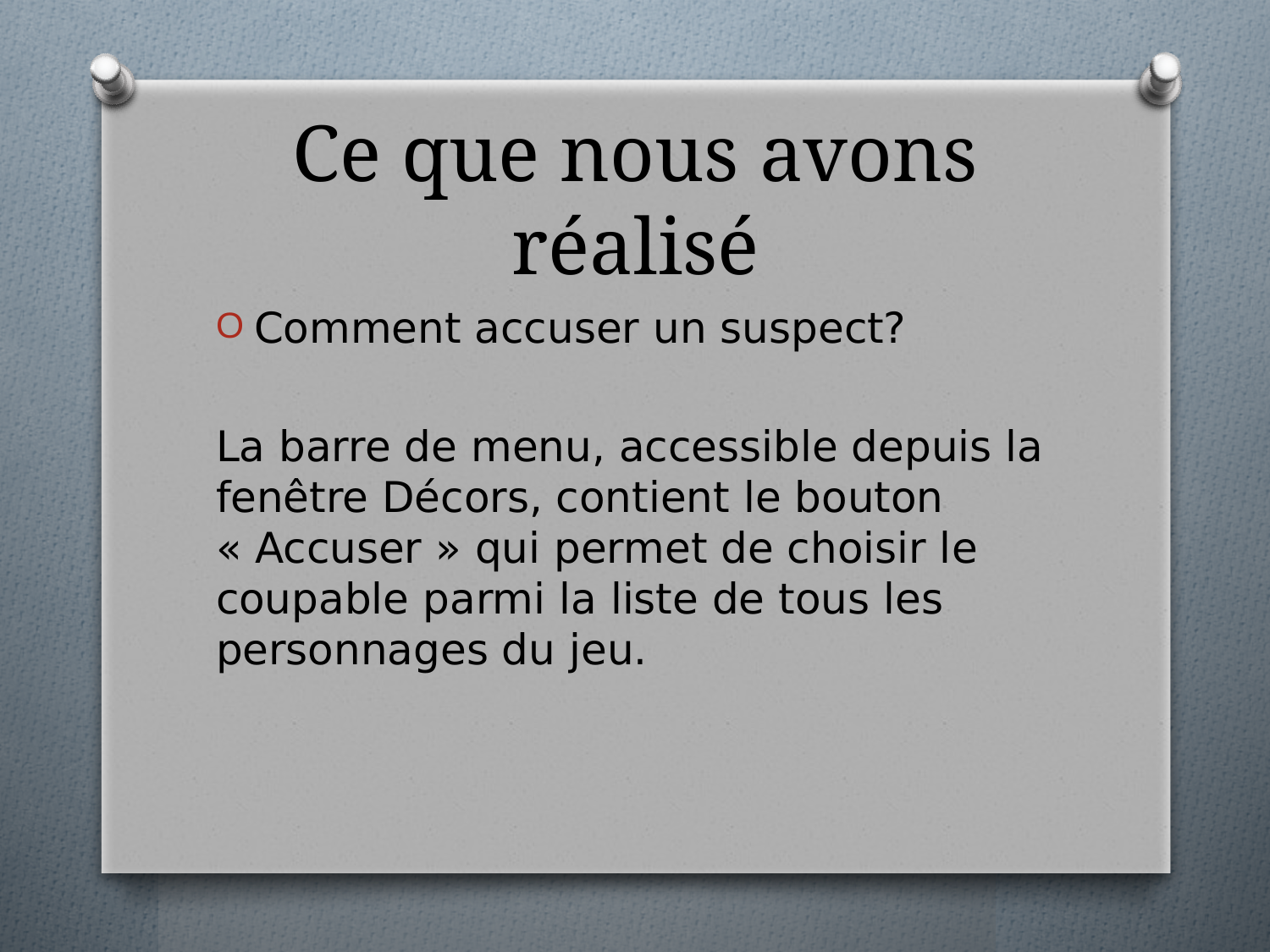

# Ce que nous avons réalisé
Comment accuser un suspect?

La barre de menu, accessible depuis la fenêtre Décors, contient le bouton « Accuser » qui permet de choisir le coupable parmi la liste de tous les personnages du jeu.